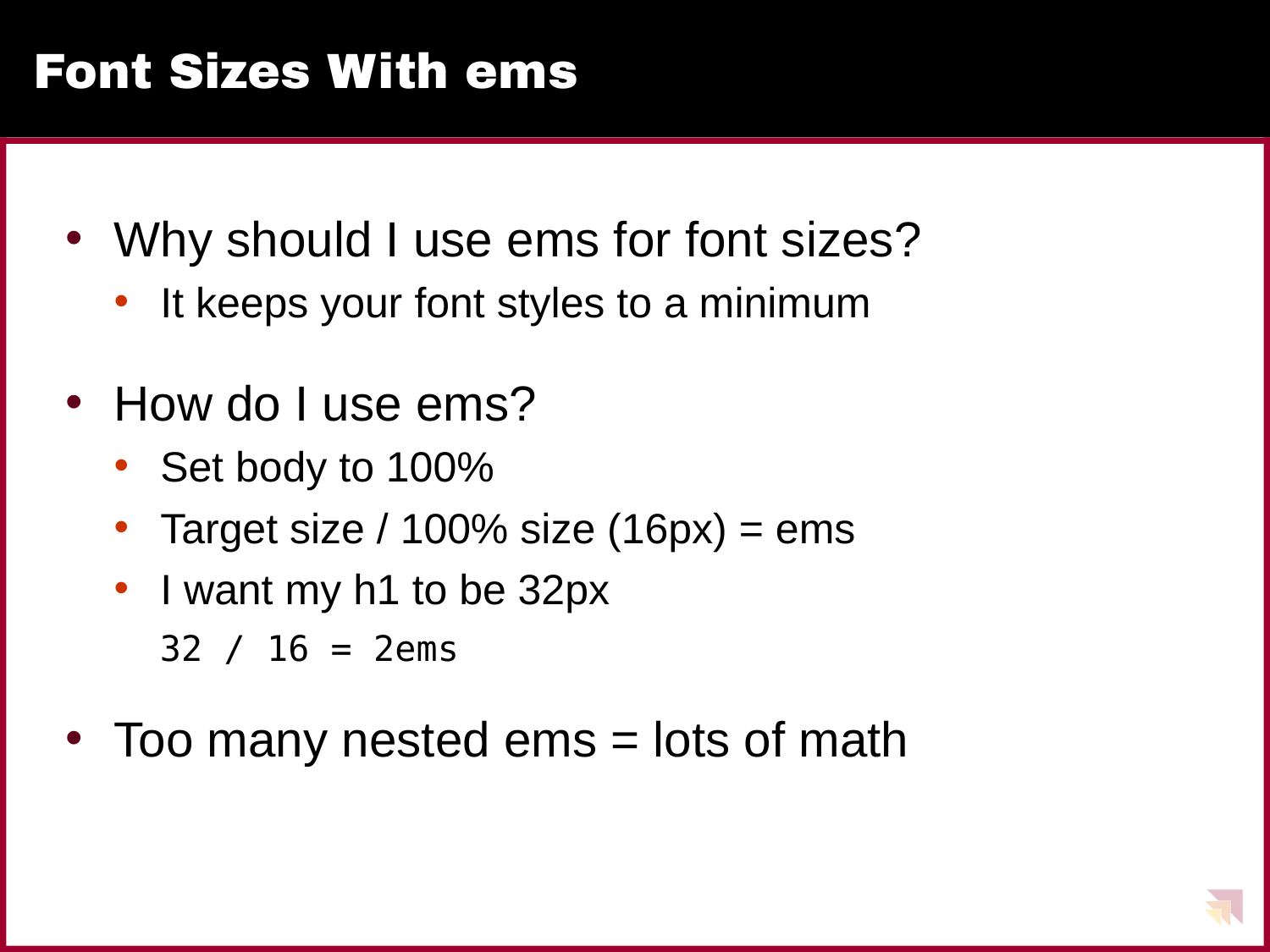

# Font Sizes With ems
Why should I use ems for font sizes?
It keeps your font styles to a minimum
How do I use ems?
Set body to 100%
Target size / 100% size (16px) = ems
I want my h1 to be 32px
32 / 16 = 2ems
Too many nested ems = lots of math